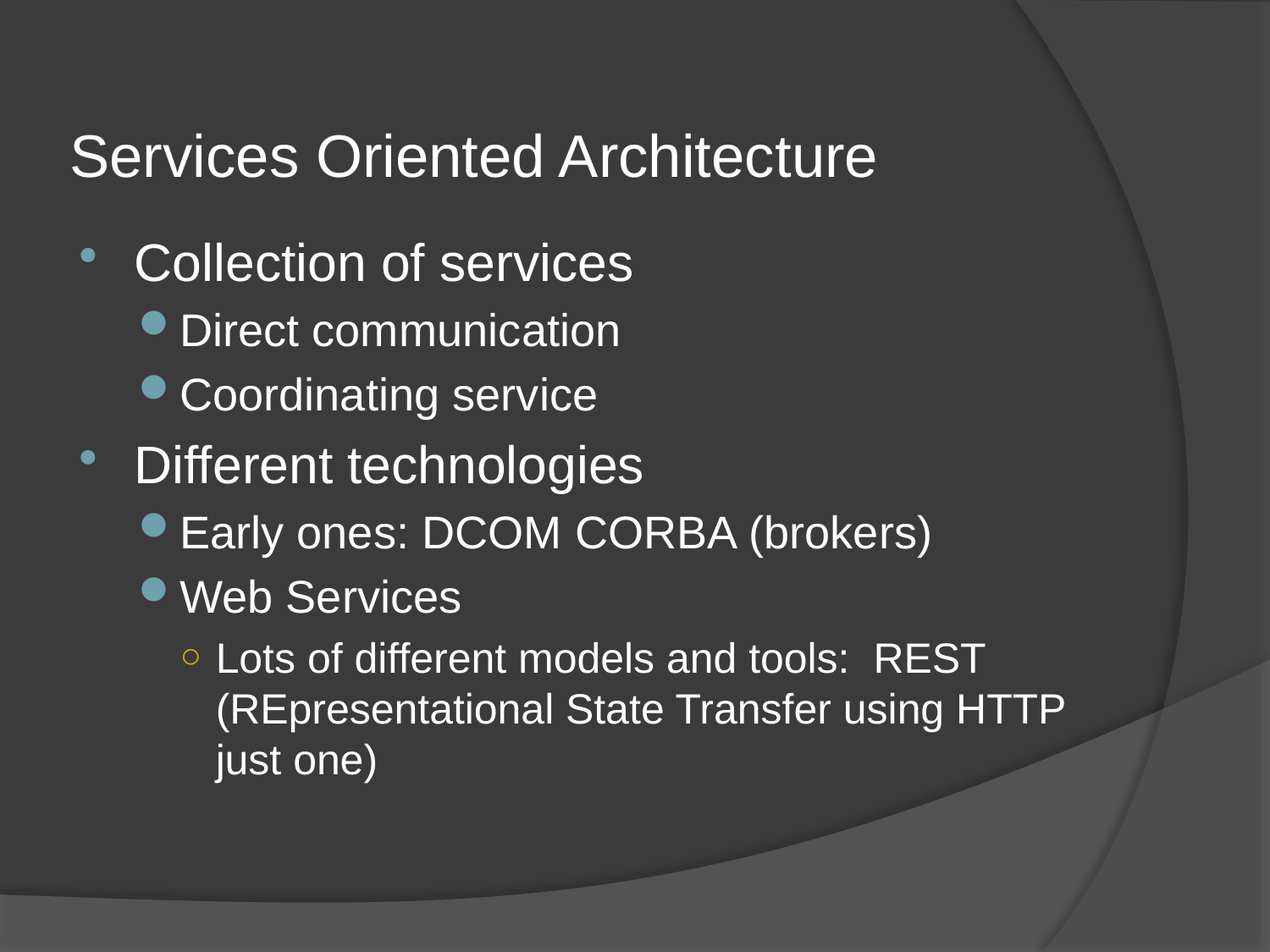

# Services Oriented Architecture
Collection of services
Direct communication
Coordinating service
Different technologies
Early ones: DCOM CORBA (brokers)
Web Services
Lots of different models and tools:  REST (REpresentational State Transfer using HTTP just one)